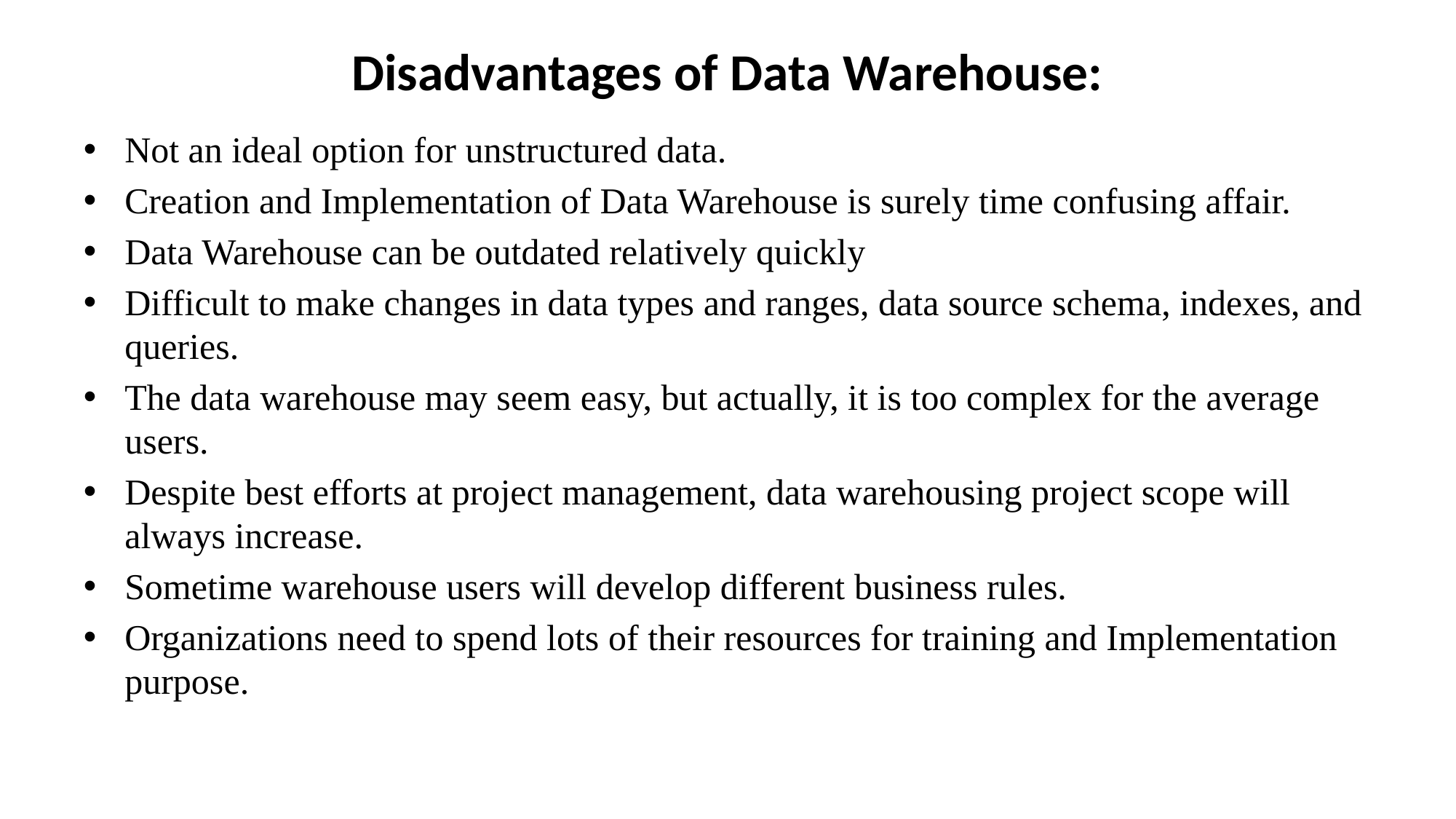

# Disadvantages of Data Warehouse:
Not an ideal option for unstructured data.
Creation and Implementation of Data Warehouse is surely time confusing affair.
Data Warehouse can be outdated relatively quickly
Difficult to make changes in data types and ranges, data source schema, indexes, and queries.
The data warehouse may seem easy, but actually, it is too complex for the average users.
Despite best efforts at project management, data warehousing project scope will always increase.
Sometime warehouse users will develop different business rules.
Organizations need to spend lots of their resources for training and Implementation purpose.